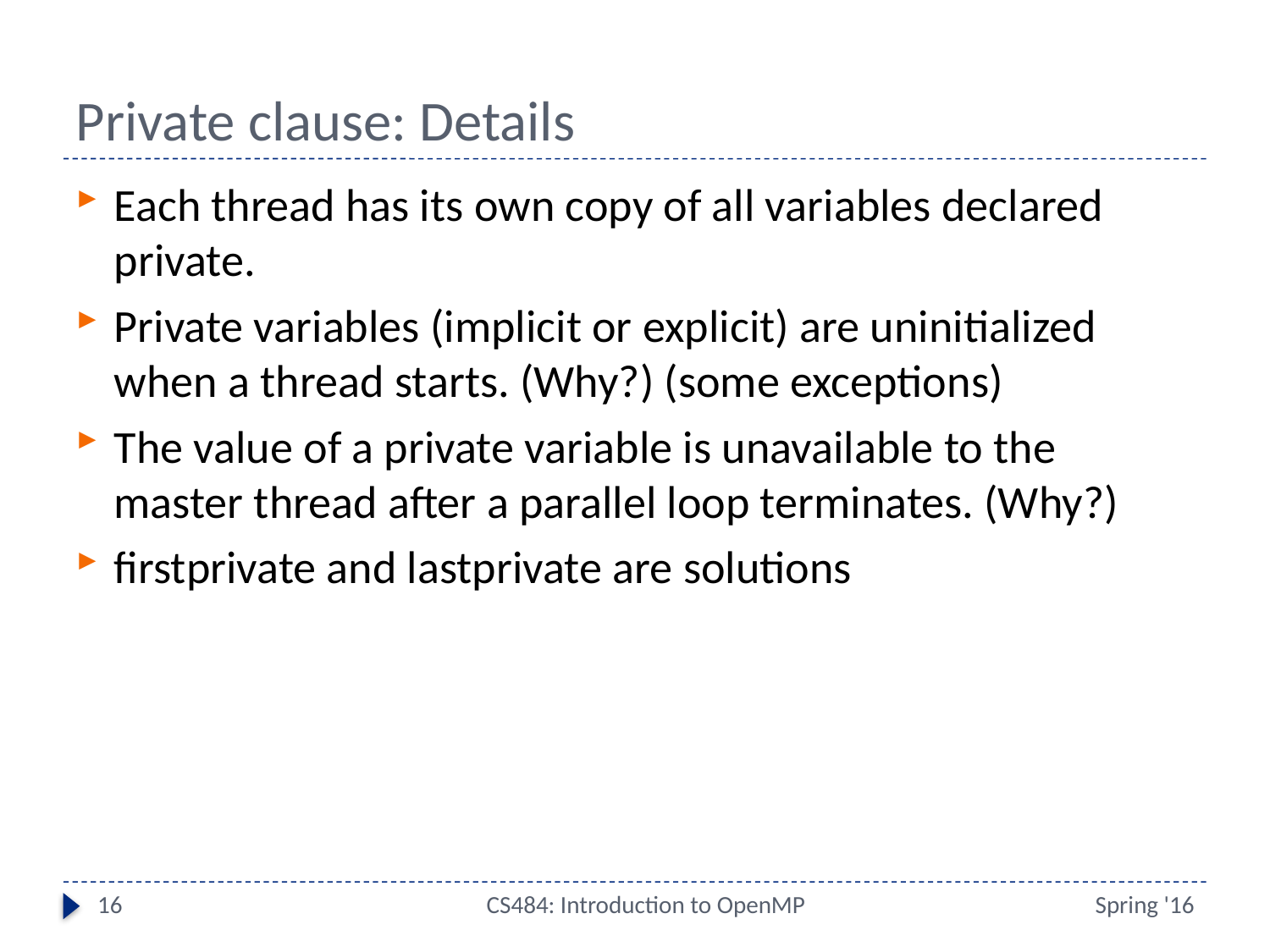

# Private clause: Details
Each thread has its own copy of all variables declared private.
Private variables (implicit or explicit) are uninitialized when a thread starts. (Why?) (some exceptions)
The value of a private variable is unavailable to the master thread after a parallel loop terminates. (Why?)
firstprivate and lastprivate are solutions

16
CS484: Introduction to OpenMP
Spring '16